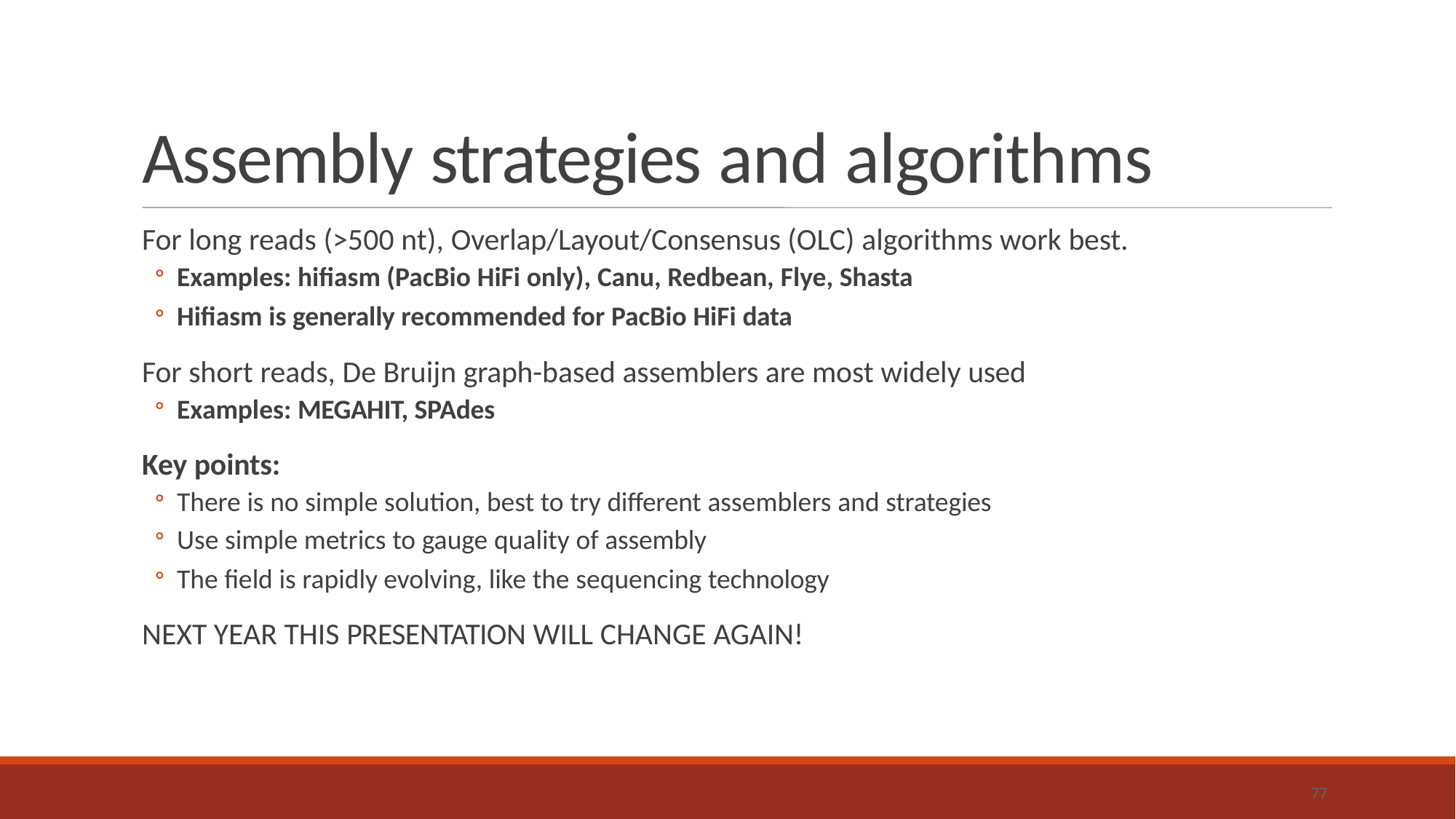

# Assembly strategies and algorithms

For long reads (>500 nt), Overlap/Layout/Consensus (OLC) algorithms work best.
Examples: hifiasm (PacBio HiFi only), Canu, Redbean, Flye, Shasta
Hifiasm is generally recommended for PacBio HiFi data
For short reads, De Bruijn graph-based assemblers are most widely used
Examples: MEGAHIT, SPAdes
Key points:
There is no simple solution, best to try different assemblers and strategies
Use simple metrics to gauge quality of assembly
The field is rapidly evolving, like the sequencing technology
NEXT YEAR THIS PRESENTATION WILL CHANGE AGAIN!

77